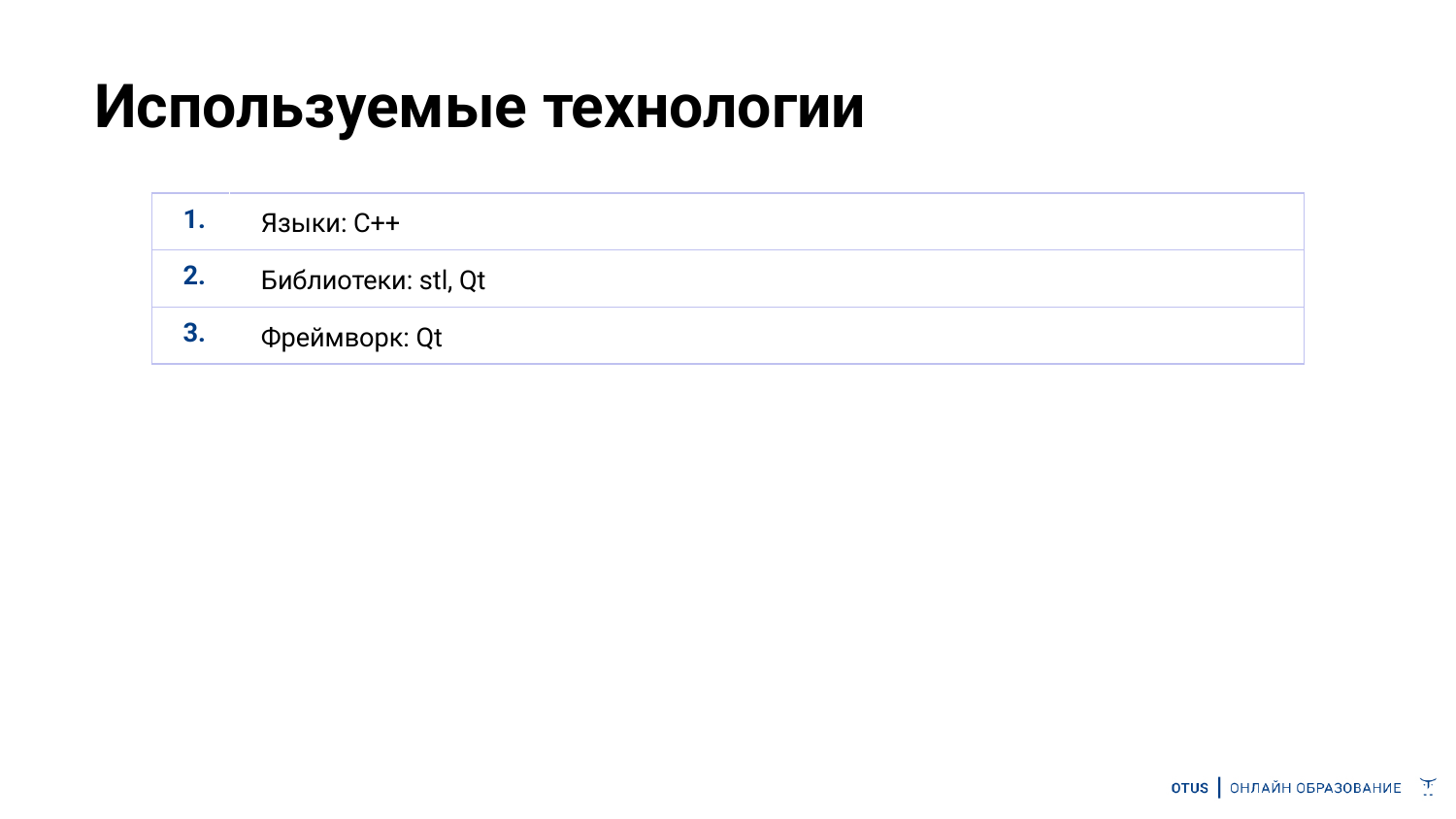

# Используемые технологии

| 1. | Языки: С++ |
| --- | --- |
| 2. | Библиотеки: stl, Qt |
| 3. | Фреймворк: Qt |